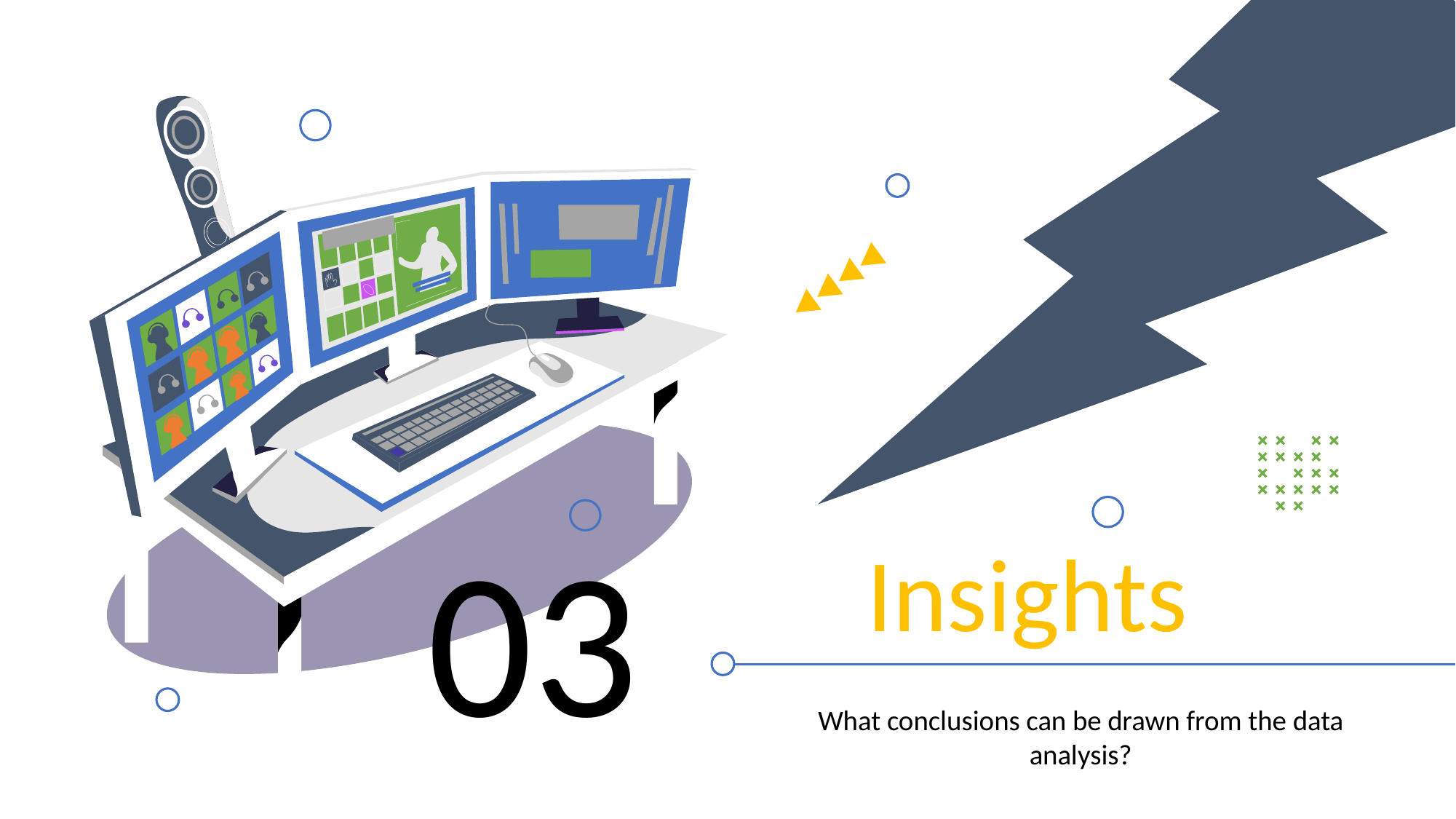

03
# Insights

What conclusions can be drawn from the data analysis?